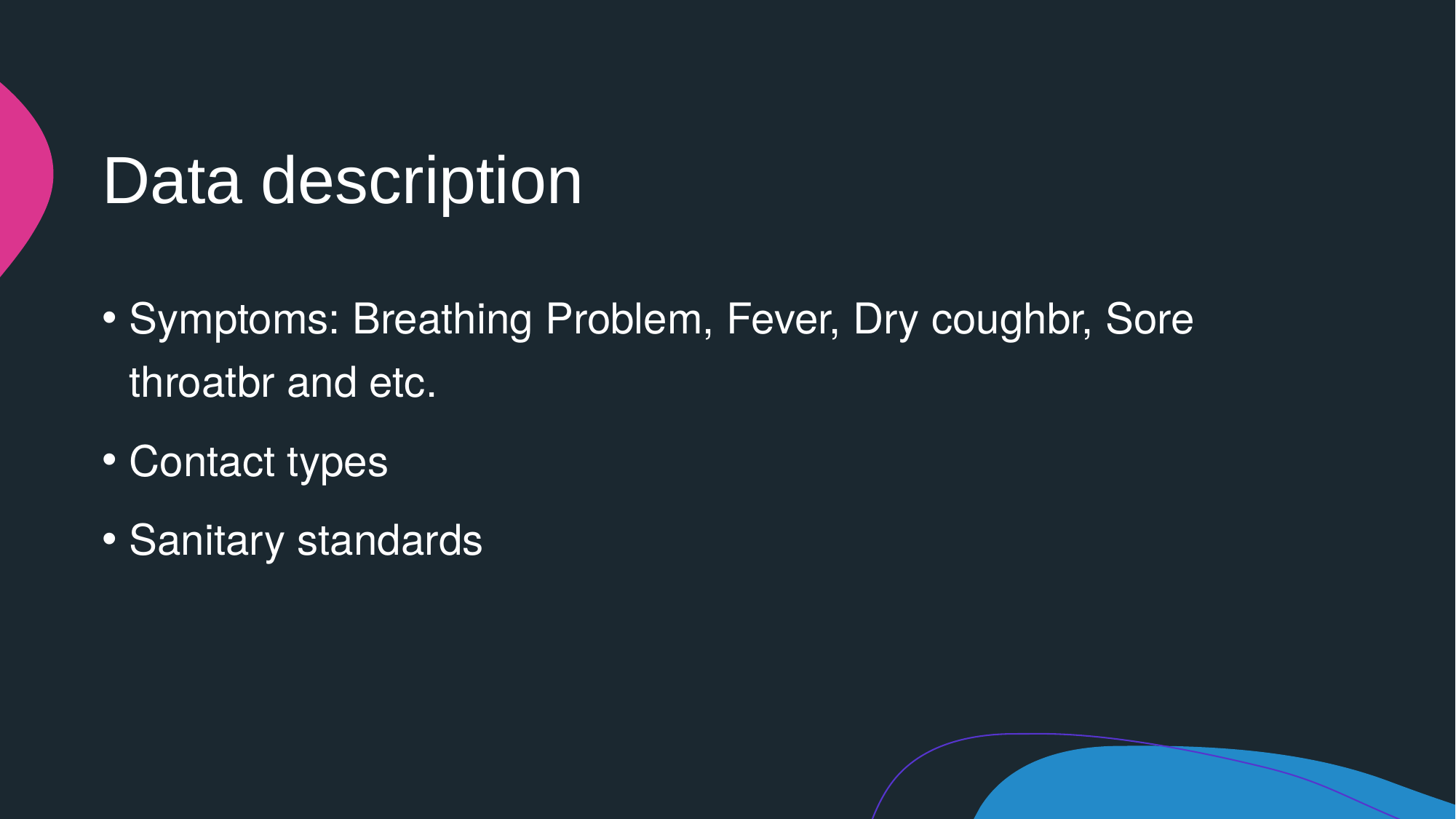

# Data description
Symptoms: Breathing Problem, Fever, Dry coughbr, Sore throatbr and etc.
Contact types
Sanitary standards